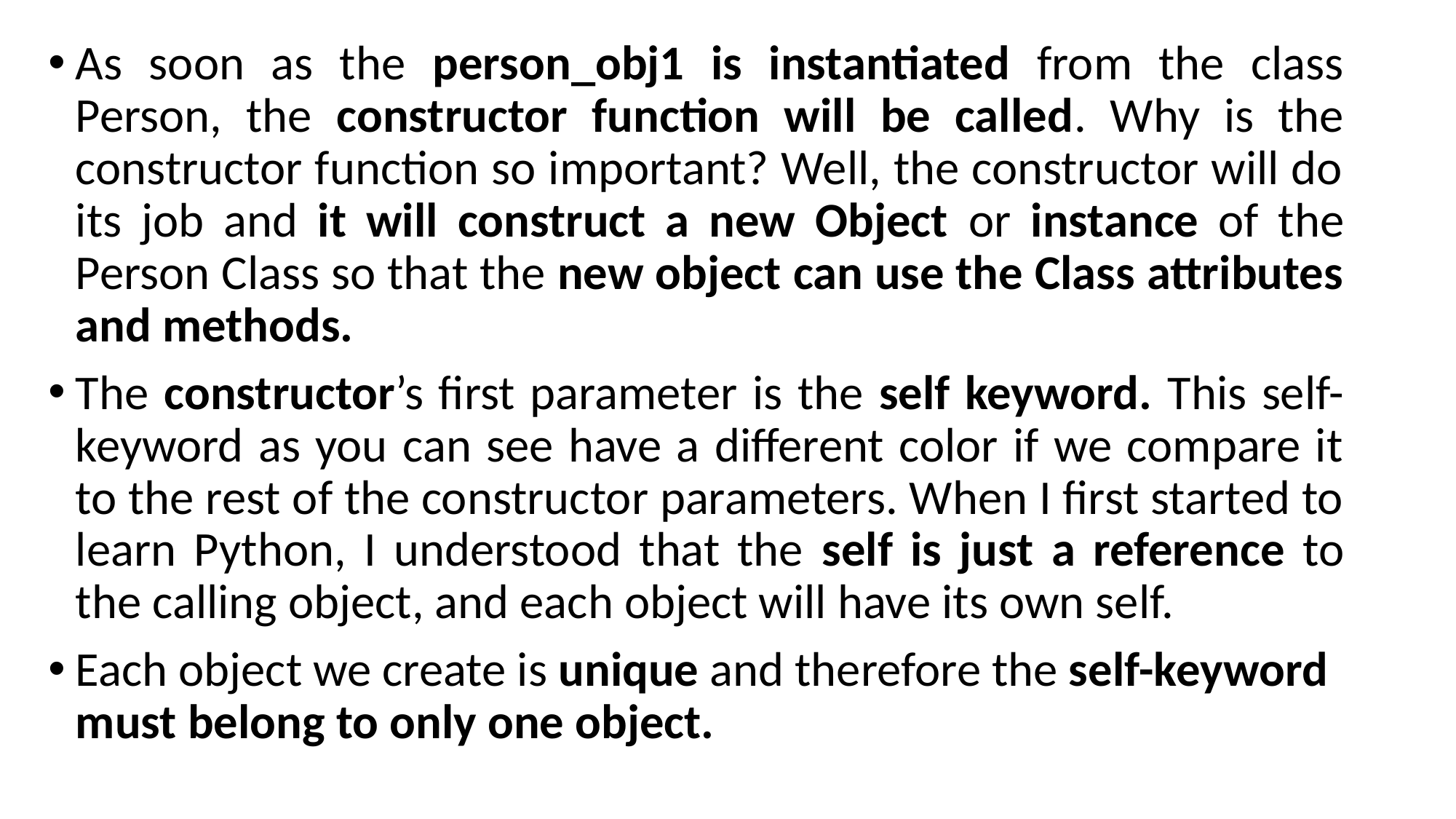

As soon as the person_obj1 is instantiated from the class Person, the constructor function will be called. Why is the constructor function so important? Well, the constructor will do its job and it will construct a new Object or instance of the Person Class so that the new object can use the Class attributes and methods.
The constructor’s first parameter is the self keyword. This self-keyword as you can see have a different color if we compare it to the rest of the constructor parameters. When I first started to learn Python, I understood that the self is just a reference to the calling object, and each object will have its own self.
Each object we create is unique and therefore the self-keyword must belong to only one object.